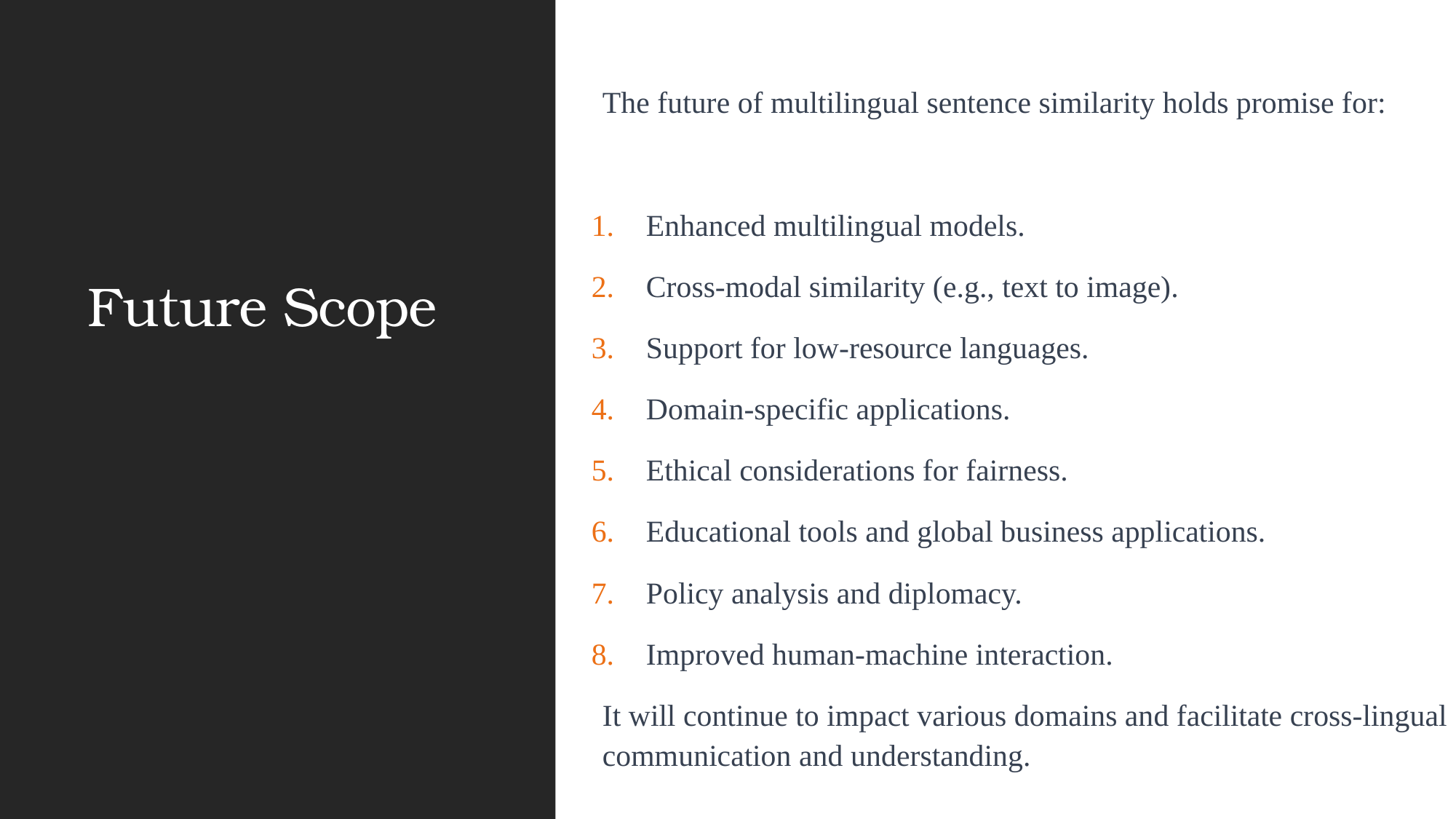

The future of multilingual sentence similarity holds promise for:

Enhanced multilingual models.
Cross-modal similarity (e.g., text to image).
Support for low-resource languages.
Domain-specific applications.
Ethical considerations for fairness.
Educational tools and global business applications.
Policy analysis and diplomacy.
Improved human-machine interaction.
It will continue to impact various domains and facilitate cross-lingual communication and understanding.
# Future Scope